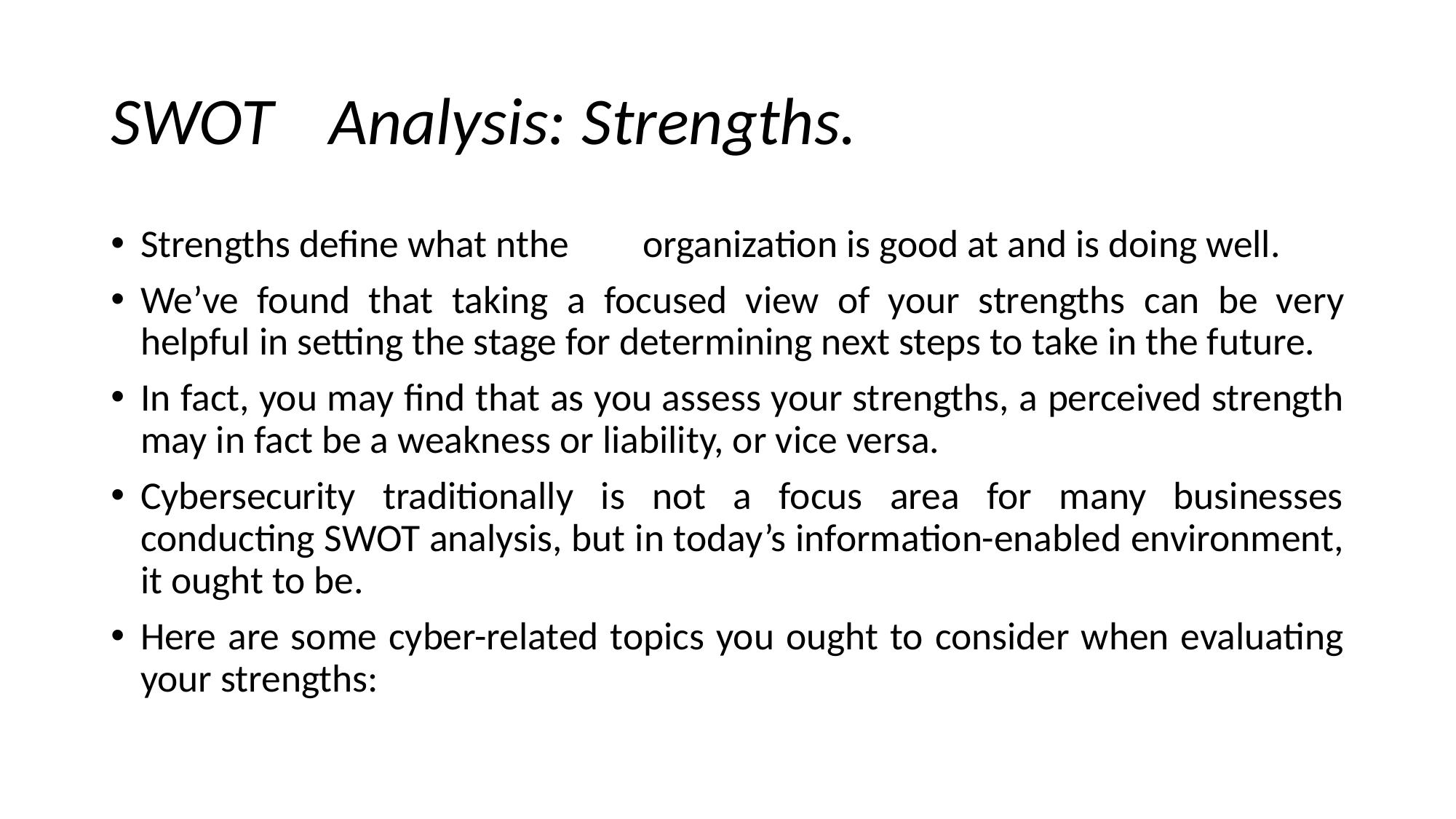

# SWOT	Analysis: Strengths.
Strengths define what nthe	organization is good at and is doing well.
We’ve found that taking a focused view of your strengths can be very helpful in setting the stage for determining next steps to take in the future.
In fact, you may find that as you assess your strengths, a perceived strength may in fact be a weakness or liability, or vice versa.
Cybersecurity traditionally is not a focus area for many businesses conducting SWOT analysis, but in today’s information-enabled environment, it ought to be.
Here are some cyber-related topics you ought to consider when evaluating your strengths: